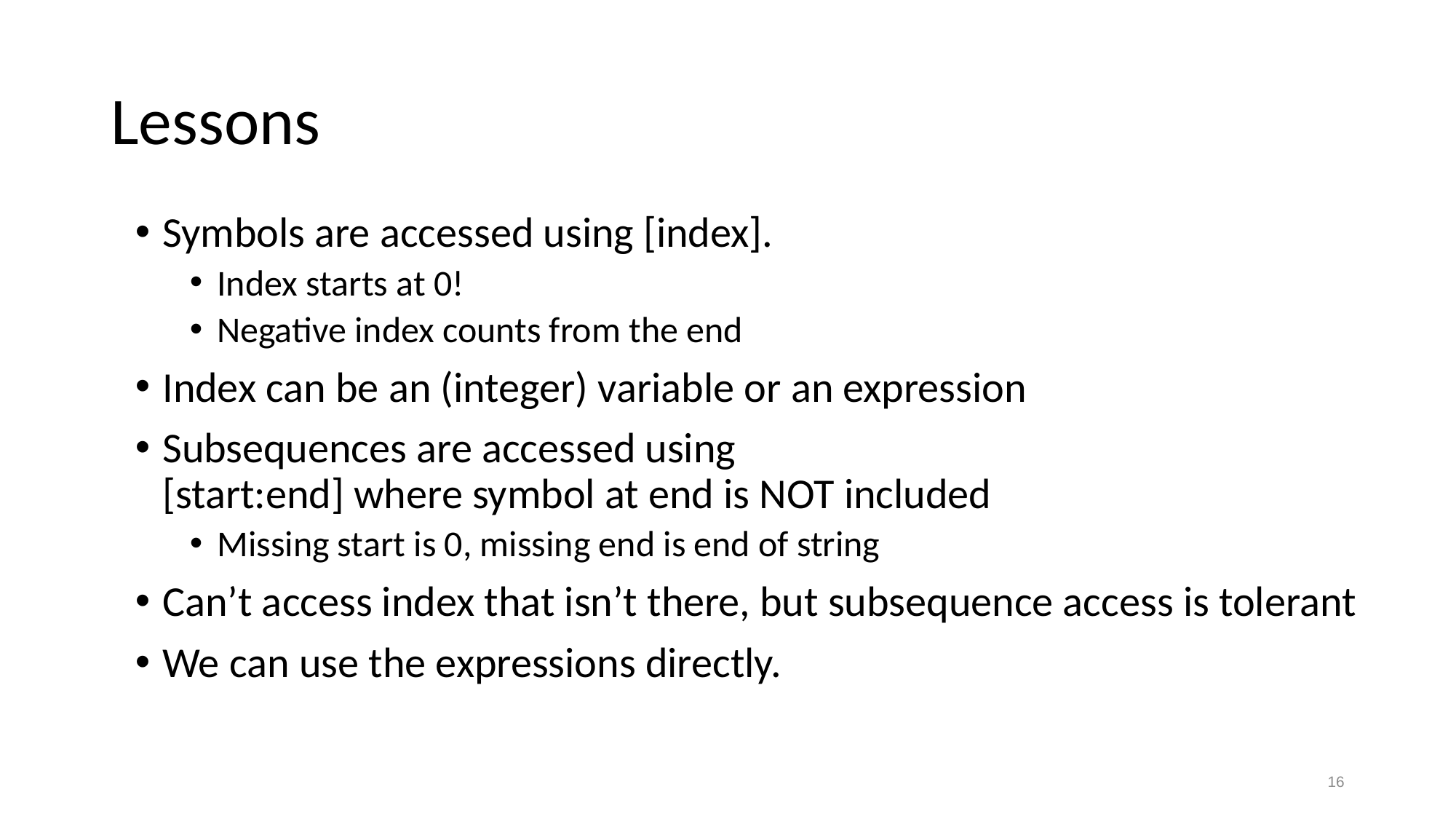

# Lessons
Symbols are accessed using [index].
Index starts at 0!
Negative index counts from the end
Index can be an (integer) variable or an expression
Subsequences are accessed using
[start:end] where symbol at end is NOT included
Missing start is 0, missing end is end of string
Can’t access index that isn’t there, but subsequence access is tolerant
We can use the expressions directly.

16